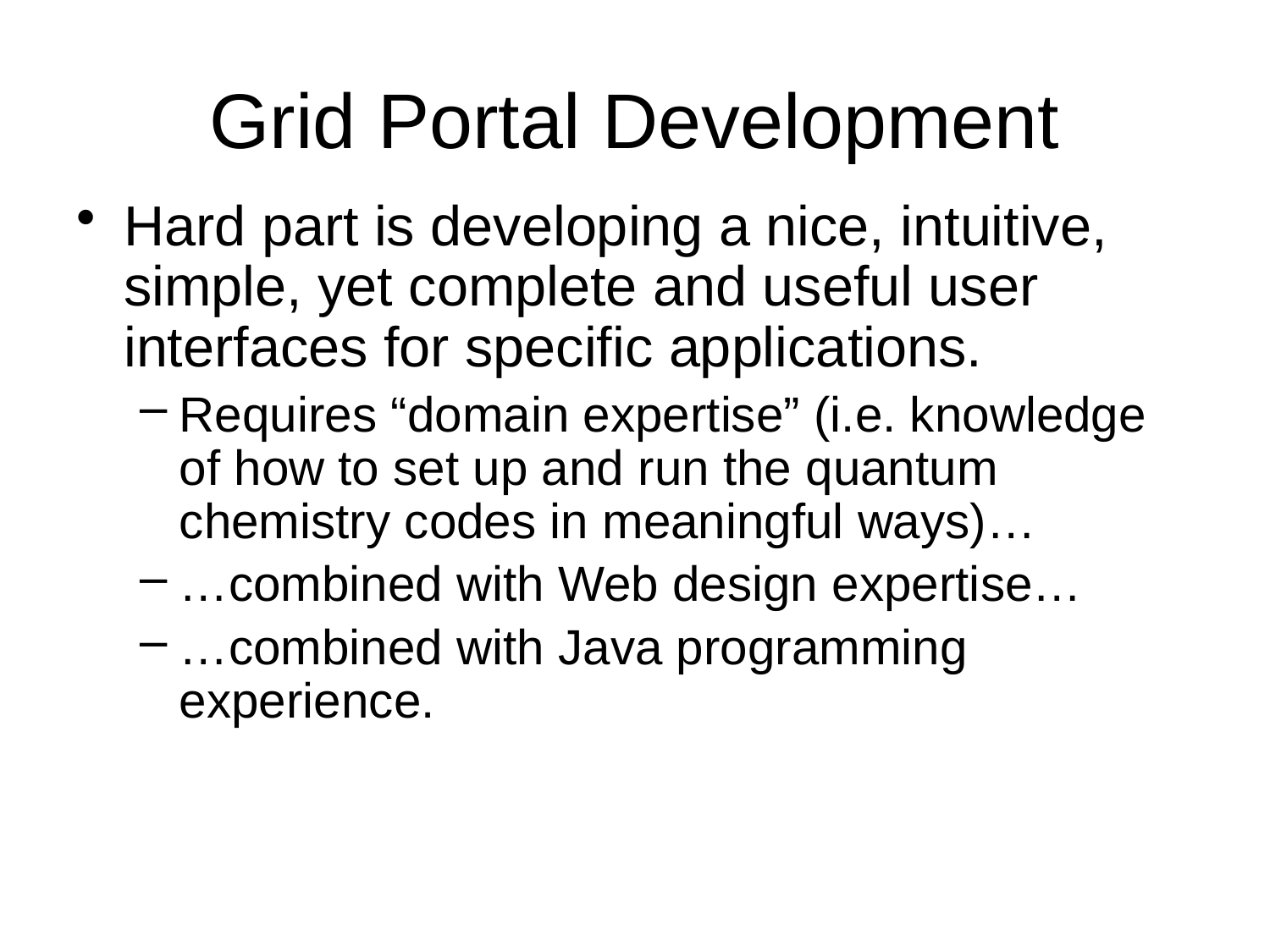

# Grid Portal Development
Hard part is developing a nice, intuitive, simple, yet complete and useful user interfaces for specific applications.
Requires “domain expertise” (i.e. knowledge of how to set up and run the quantum chemistry codes in meaningful ways)…
…combined with Web design expertise…
…combined with Java programming experience.